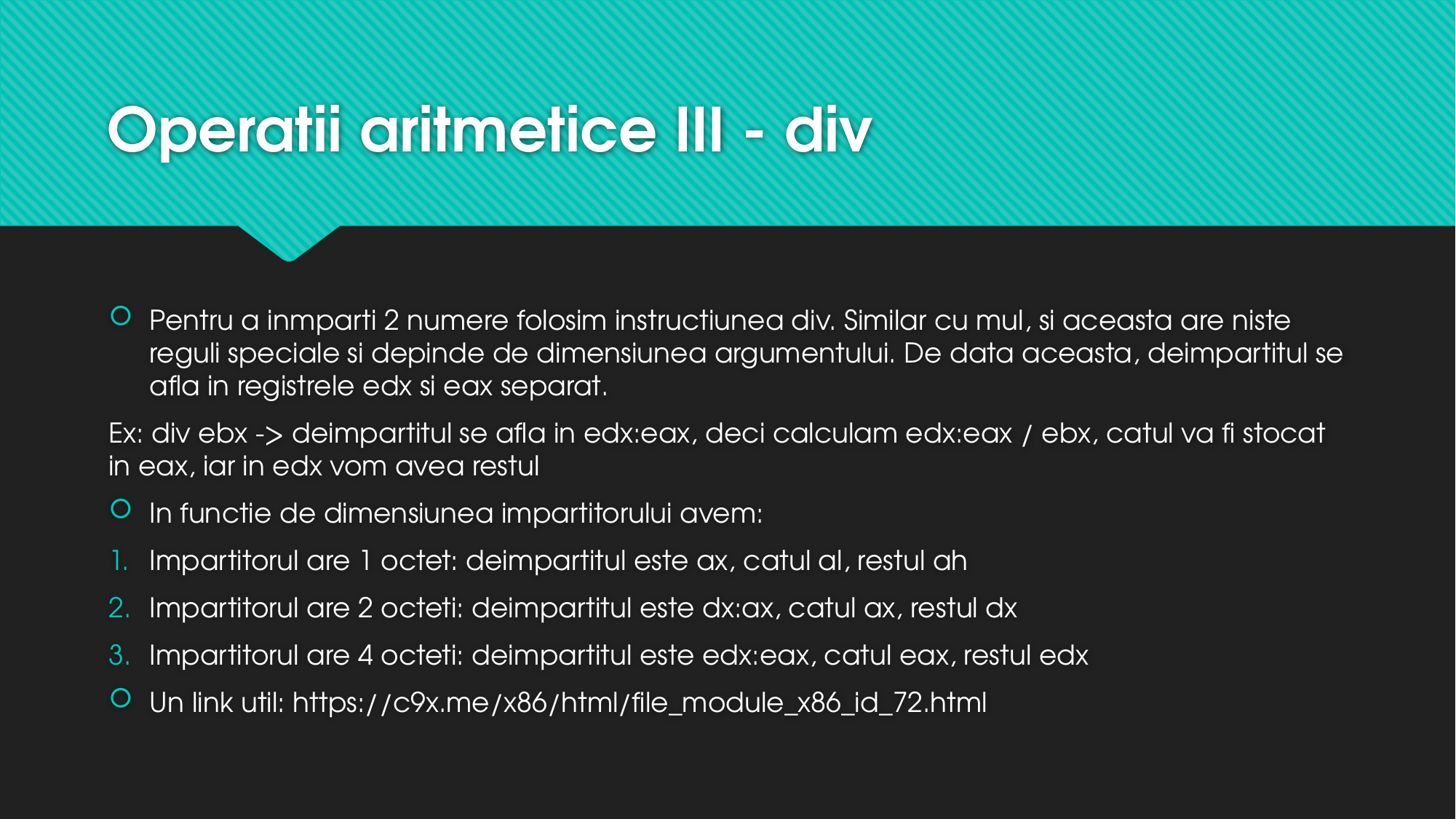

# Operatii aritmetice III - div
Pentru a inmparti 2 numere folosim instructiunea div. Similar cu mul, si aceasta are niste reguli speciale si depinde de dimensiunea argumentului. De data aceasta, deimpartitul se afla in registrele edx si eax separat.
Ex: div ebx -> deimpartitul se afla in edx:eax, deci calculam edx:eax / ebx, catul va fi stocat in eax, iar in edx vom avea restul
In functie de dimensiunea impartitorului avem:
Impartitorul are 1 octet: deimpartitul este ax, catul al, restul ah
Impartitorul are 2 octeti: deimpartitul este dx:ax, catul ax, restul dx
Impartitorul are 4 octeti: deimpartitul este edx:eax, catul eax, restul edx
Un link util: https://c9x.me/x86/html/file_module_x86_id_72.html